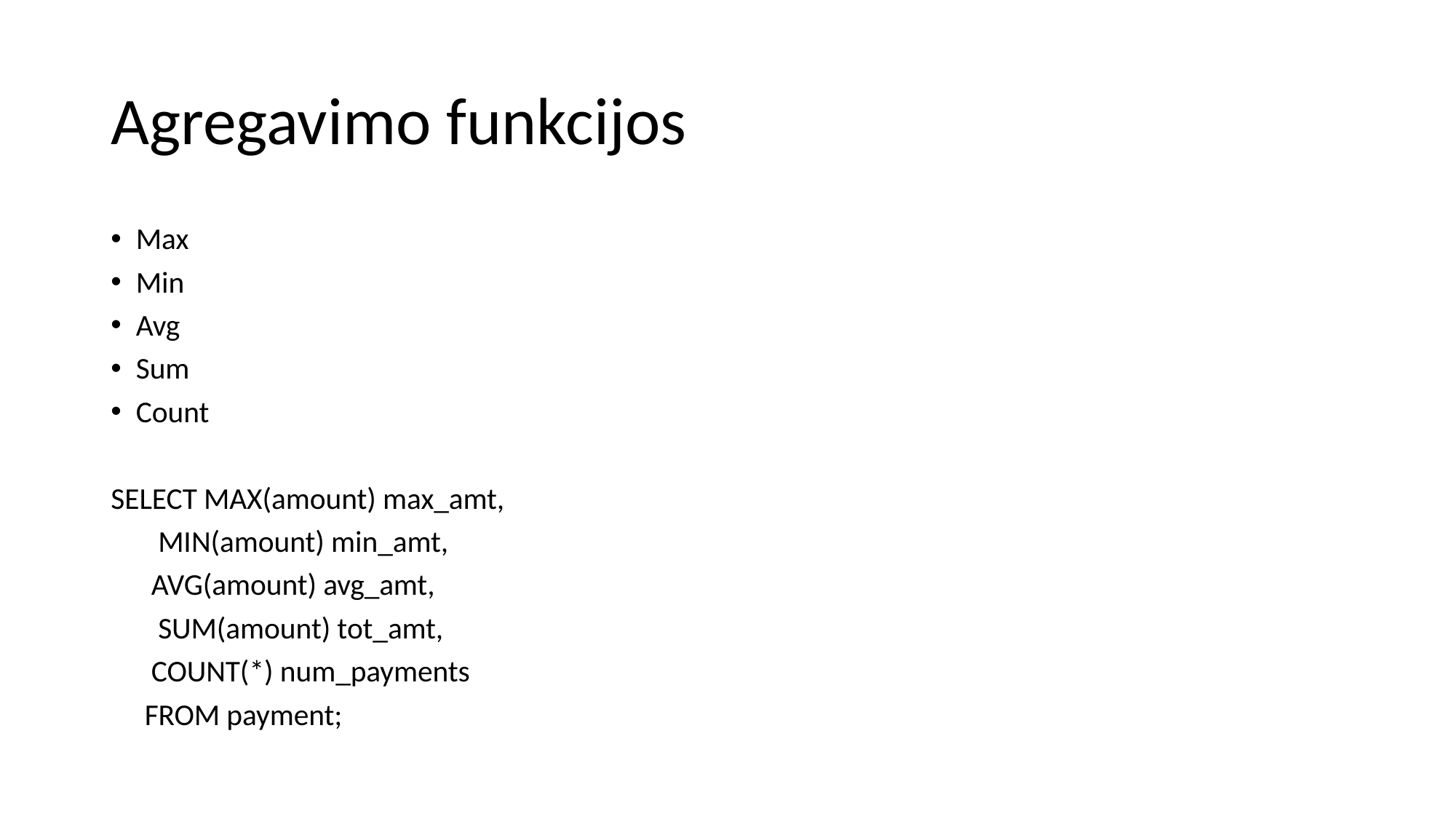

# Agregavimo funkcijos
Max
Min
Avg
Sum
Count

SELECT MAX(amount) max_amt,
       MIN(amount) min_amt,
      AVG(amount) avg_amt,
       SUM(amount) tot_amt,
      COUNT(*) num_payments
     FROM payment;